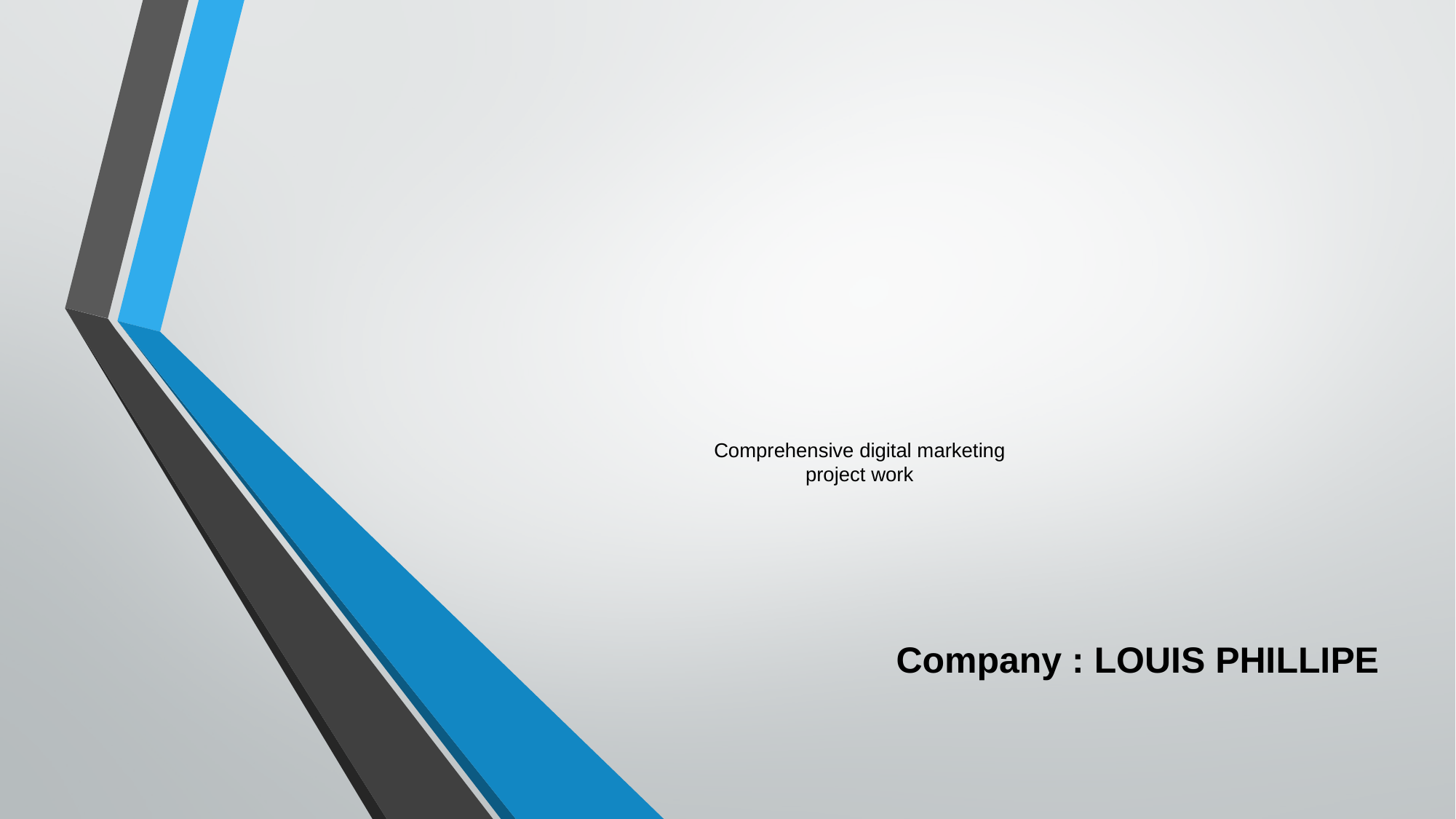

# Comprehensive digital marketing project work

Company : LOUIS PHILLIPE